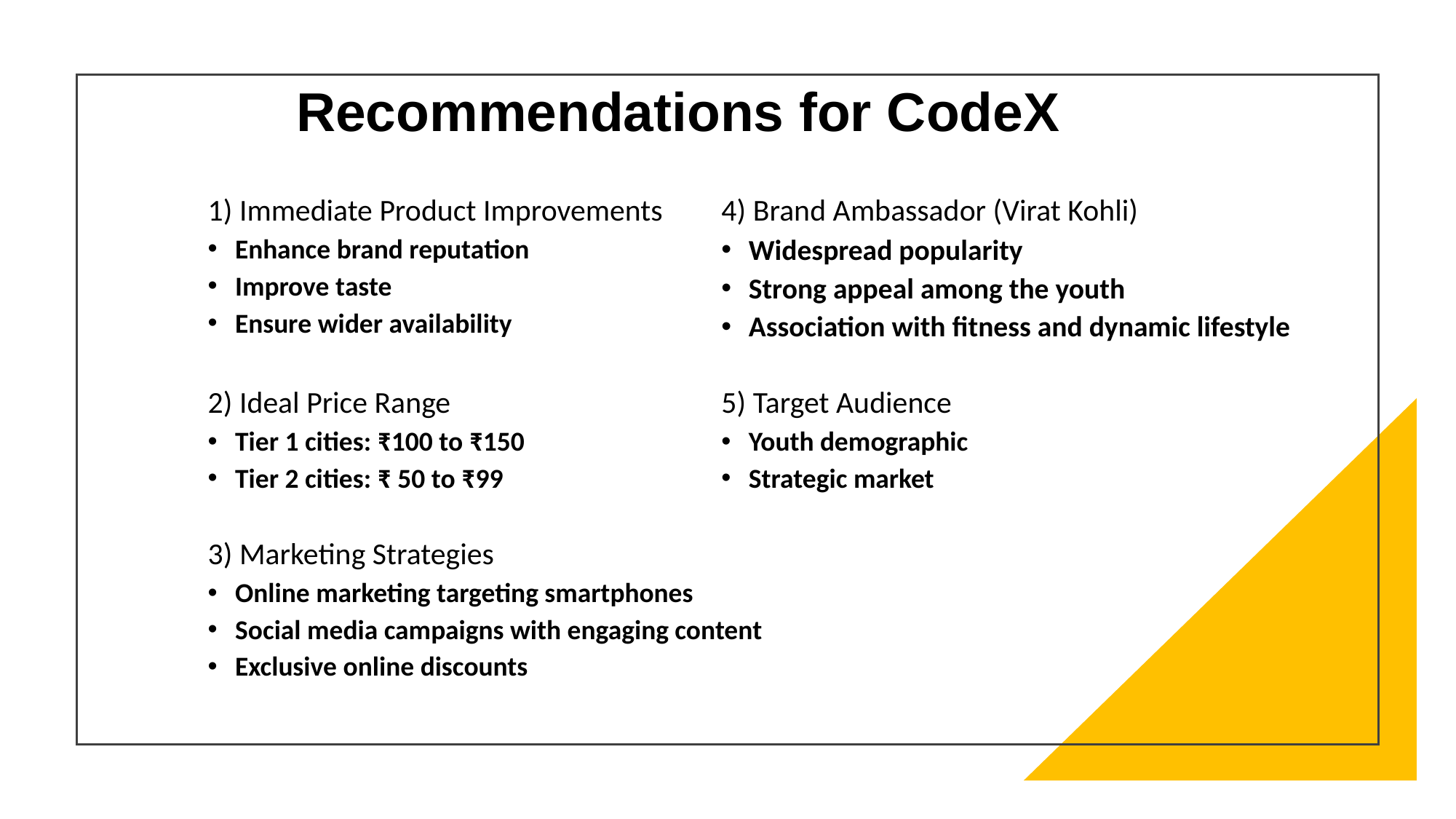

# Recommendations for CodeX
1) Immediate Product Improvements
Enhance brand reputation
Improve taste
Ensure wider availability

4) Brand Ambassador (Virat Kohli)
Widespread popularity
Strong appeal among the youth
Association with fitness and dynamic lifestyle

2) Ideal Price Range
Tier 1 cities: ₹100 to ₹150
Tier 2 cities: ₹ 50 to ₹99

5) Target Audience
Youth demographic
Strategic market

3) Marketing Strategies
Online marketing targeting smartphones
Social media campaigns with engaging content
Exclusive online discounts